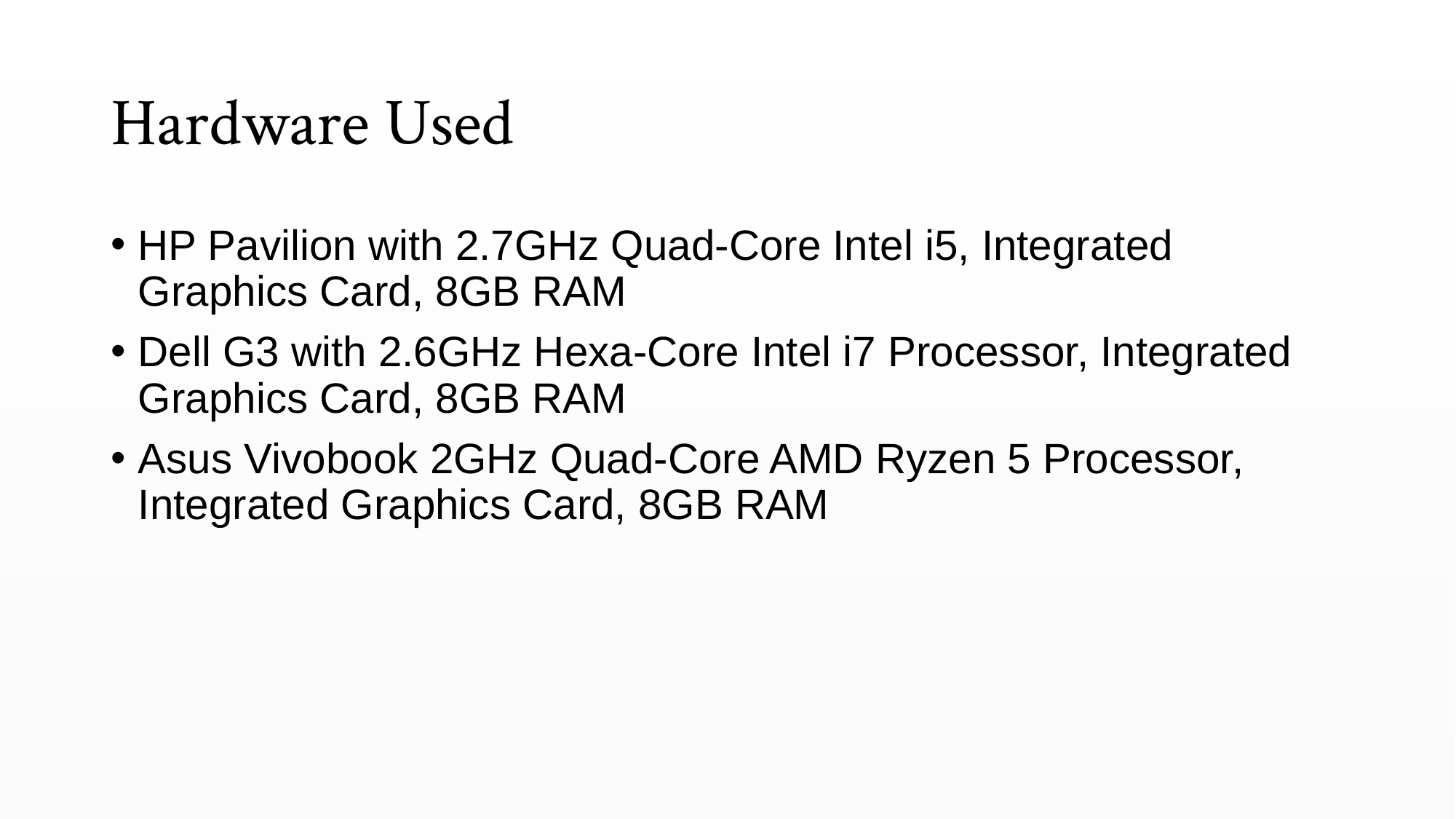

# Hardware Used
HP Pavilion with 2.7GHz Quad-Core Intel i5, Integrated Graphics Card, 8GB RAM
Dell G3 with 2.6GHz Hexa-Core Intel i7 Processor, Integrated Graphics Card, 8GB RAM
Asus Vivobook 2GHz Quad-Core AMD Ryzen 5 Processor, Integrated Graphics Card, 8GB RAM